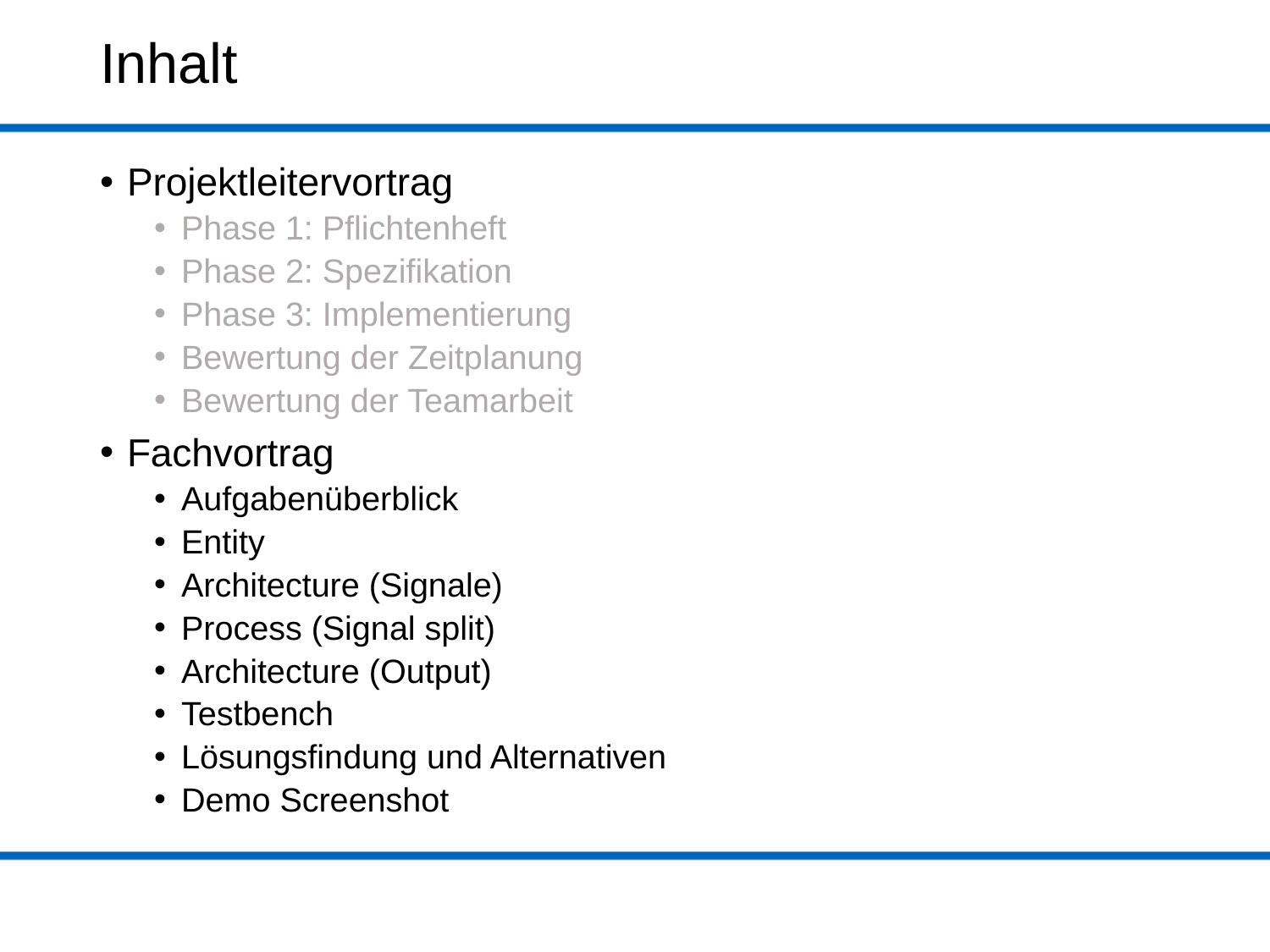

# Inhalt
Projektleitervortrag
Phase 1: Pflichtenheft
Phase 2: Spezifikation
Phase 3: Implementierung
Bewertung der Zeitplanung
Bewertung der Teamarbeit
Fachvortrag
Aufgabenüberblick
Entity
Architecture (Signale)
Process (Signal split)
Architecture (Output)
Testbench
Lösungsfindung und Alternativen
Demo Screenshot